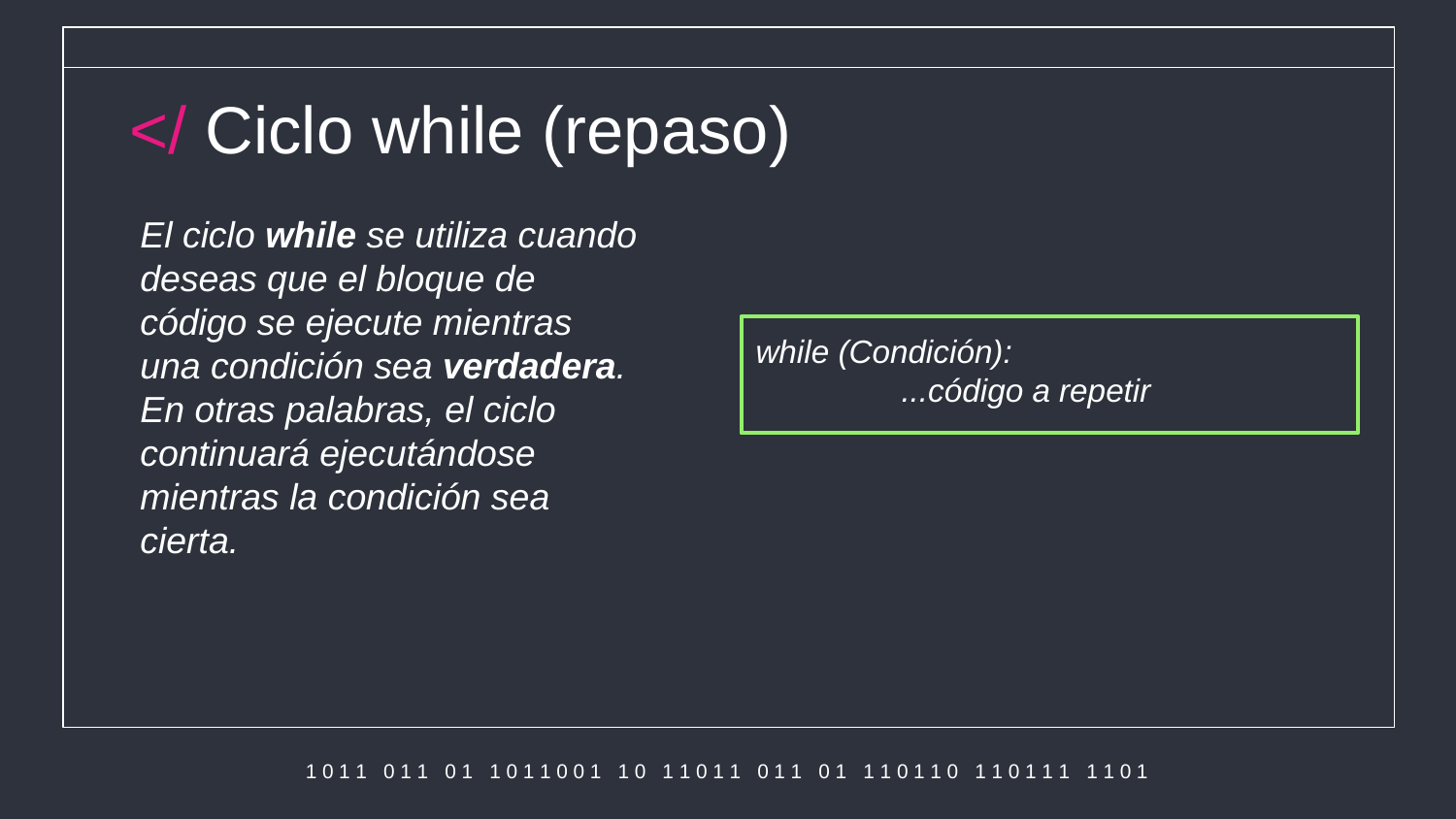

</ Ciclo while (repaso)
El ciclo while se utiliza cuando deseas que el bloque de código se ejecute mientras una condición sea verdadera. En otras palabras, el ciclo continuará ejecutándose mientras la condición sea cierta.
while (Condición):
	...código a repetir